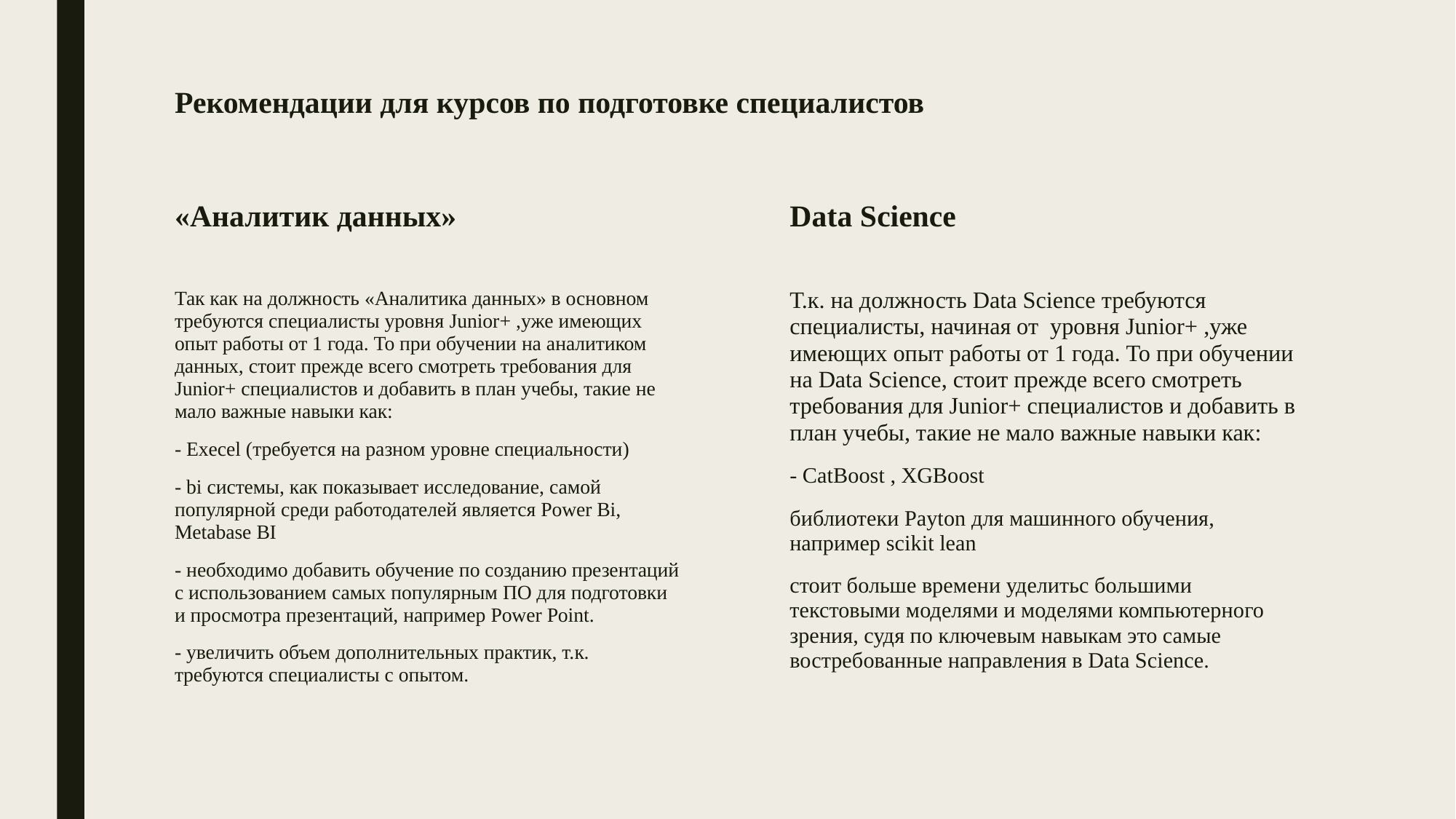

# Рекомендации для курсов по подготовке специалистов
«Аналитик данных»
Data Science
Т.к. на должность Data Science требуются специалисты, начиная от  уровня Junior+ ,уже имеющих опыт работы от 1 года. То при обучении на Data Science, стоит прежде всего смотреть требования для Junior+ специалистов и добавить в план учебы, такие не мало важные навыки как:
- CatBoost , XGBoost
библиотеки Payton для машинного обучения, например scikit lean
стоит больше времени уделитьс большими текстовыми моделями и моделями компьютерного зрения, судя по ключевым навыкам это самые востребованные направления в Data Science.

Так как на должность «Аналитика данных» в основном требуются специалисты уровня Junior+ ,уже имеющих опыт работы от 1 года. То при обучении на аналитиком данных, стоит прежде всего смотреть требования для Junior+ специалистов и добавить в план учебы, такие не мало важные навыки как:
- Execel (требуется на разном уровне специальности)
- bi системы, как показывает исследование, самой популярной среди работодателей является Power Bi, Metabase BI
- необходимо добавить обучение по созданию презентаций с использованием самых популярным ПО для подготовки и просмотра презентаций, например Power Point.
- увеличить объем дополнительных практик, т.к. требуются специалисты с опытом.